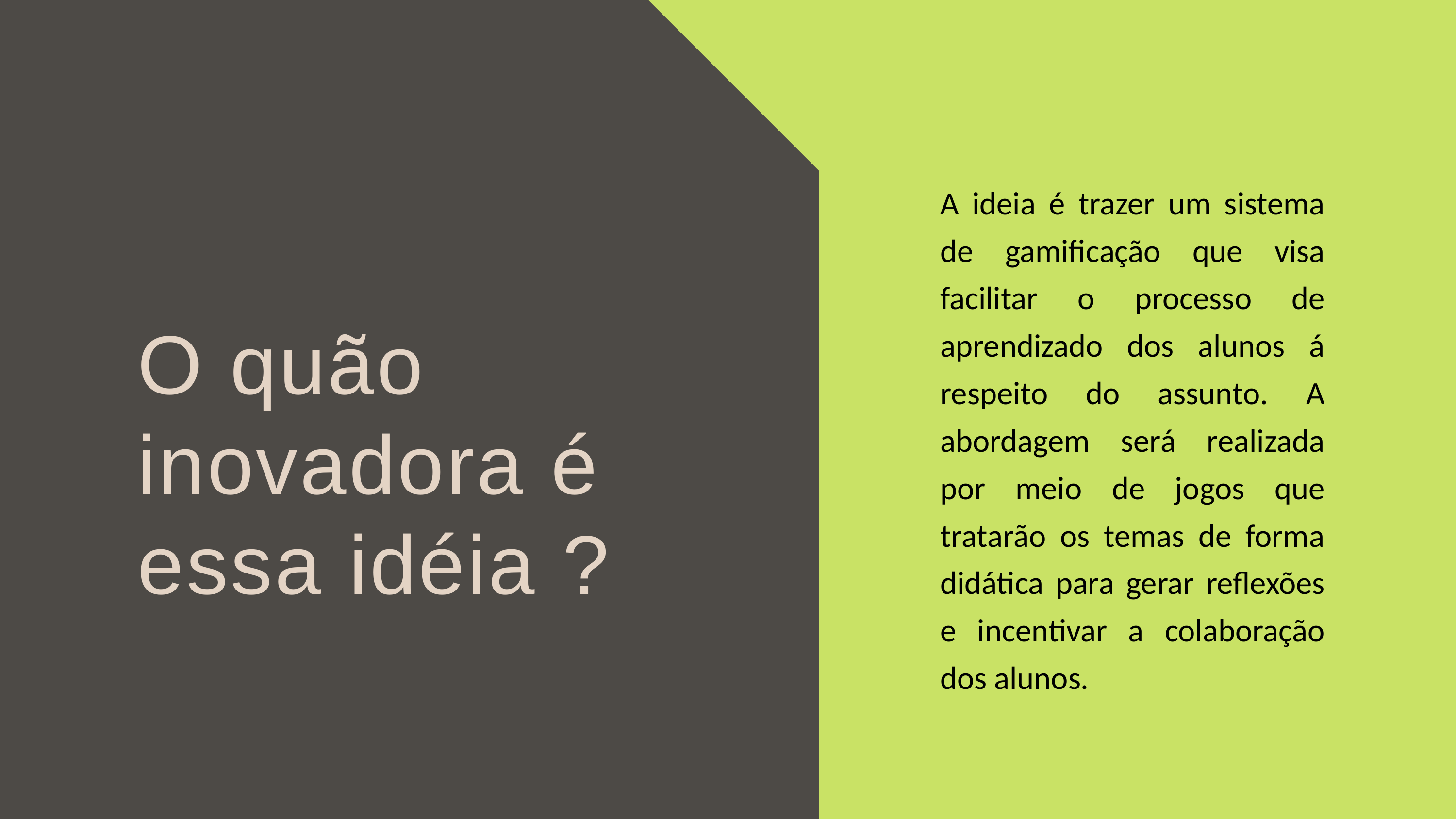

A ideia é trazer um sistema de gamificação que visa facilitar o processo de aprendizado dos alunos á respeito do assunto. A abordagem será realizada por meio de jogos que tratarão os temas de forma didática para gerar reflexões e incentivar a colaboração dos alunos.

O quão inovadora é essa idéia ?